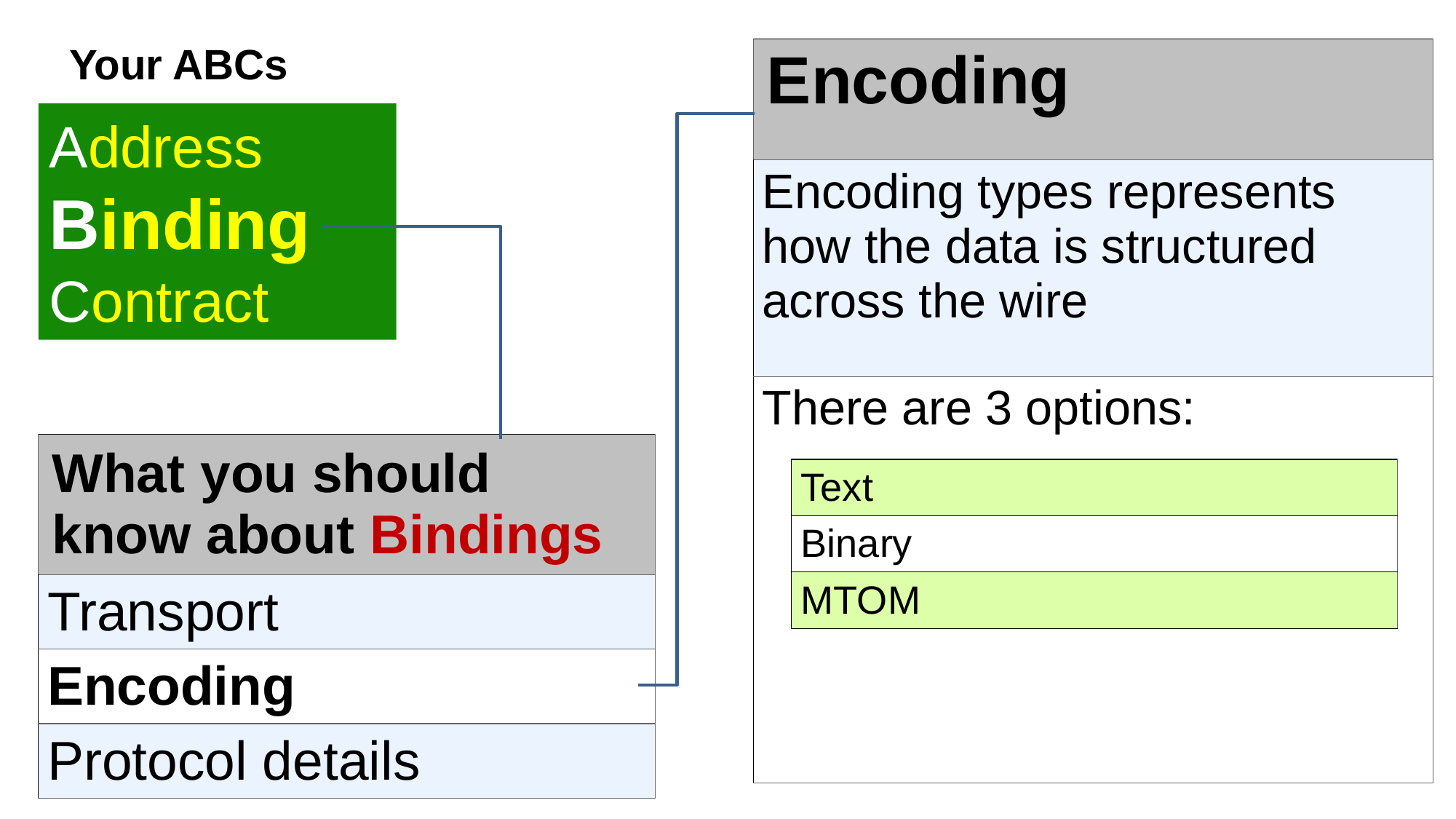

Your ABCs

| Encoding |
| --- |
| Encoding types represents how the data is structured across the wire |
| There are 3 options: |
Address
Binding
Contract

| What you should know about Bindings |
| --- |
| Transport |
| Encoding |
| Protocol details |
| Text |
| --- |
| Binary |
| MTOM |